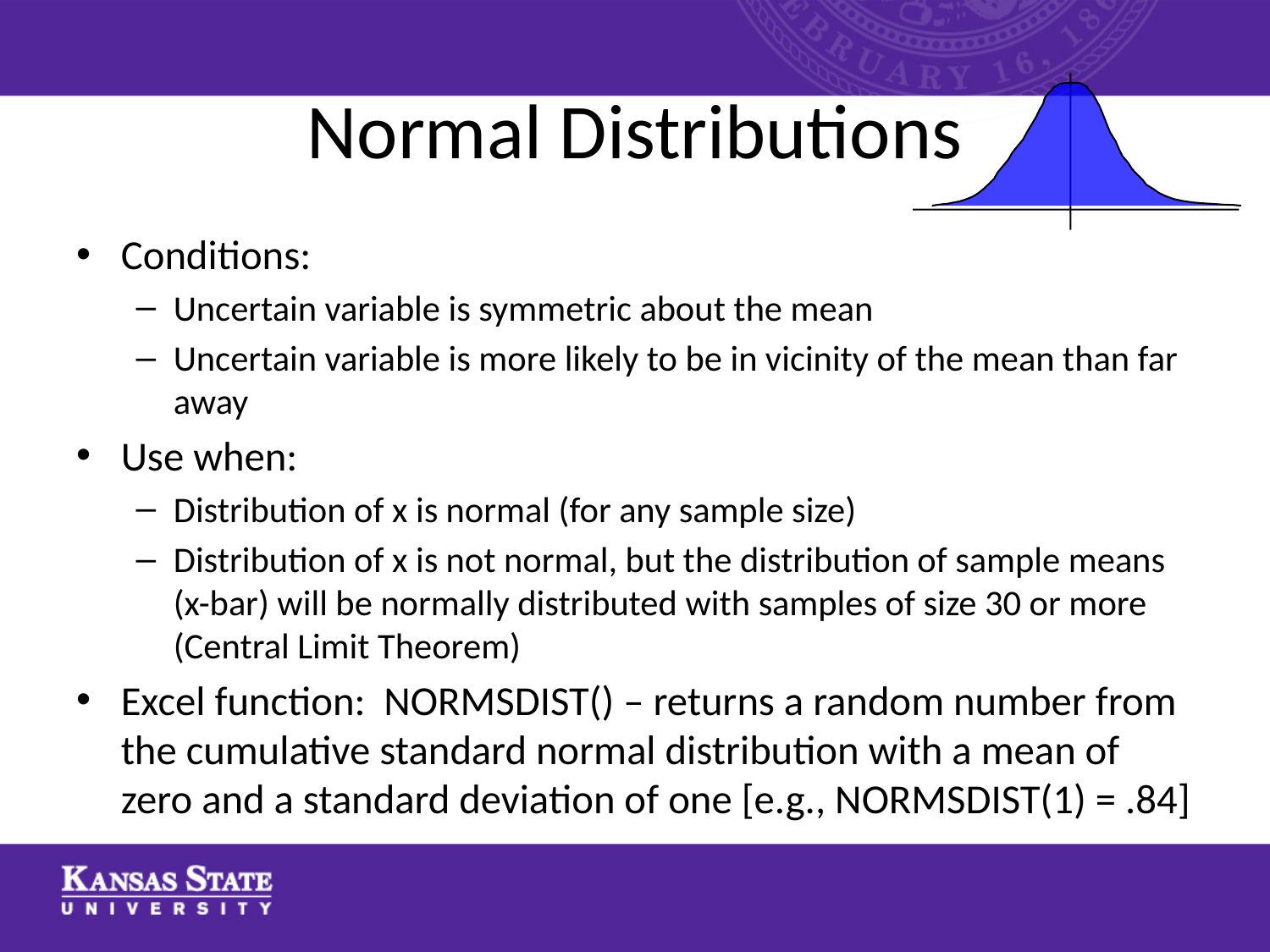

# Normal Distributions

Conditions:
Uncertain variable is symmetric about the mean
Uncertain variable is more likely to be in vicinity of the mean than far away
Use when:
Distribution of x is normal (for any sample size)
Distribution of x is not normal, but the distribution of sample means (x-bar) will be normally distributed with samples of size 30 or more (Central Limit Theorem)
Excel function:  NORMSDIST() – returns a random number from  the cumulative standard normal distribution with a mean of zero and a standard deviation of one [e.g., NORMSDIST(1) = .84]